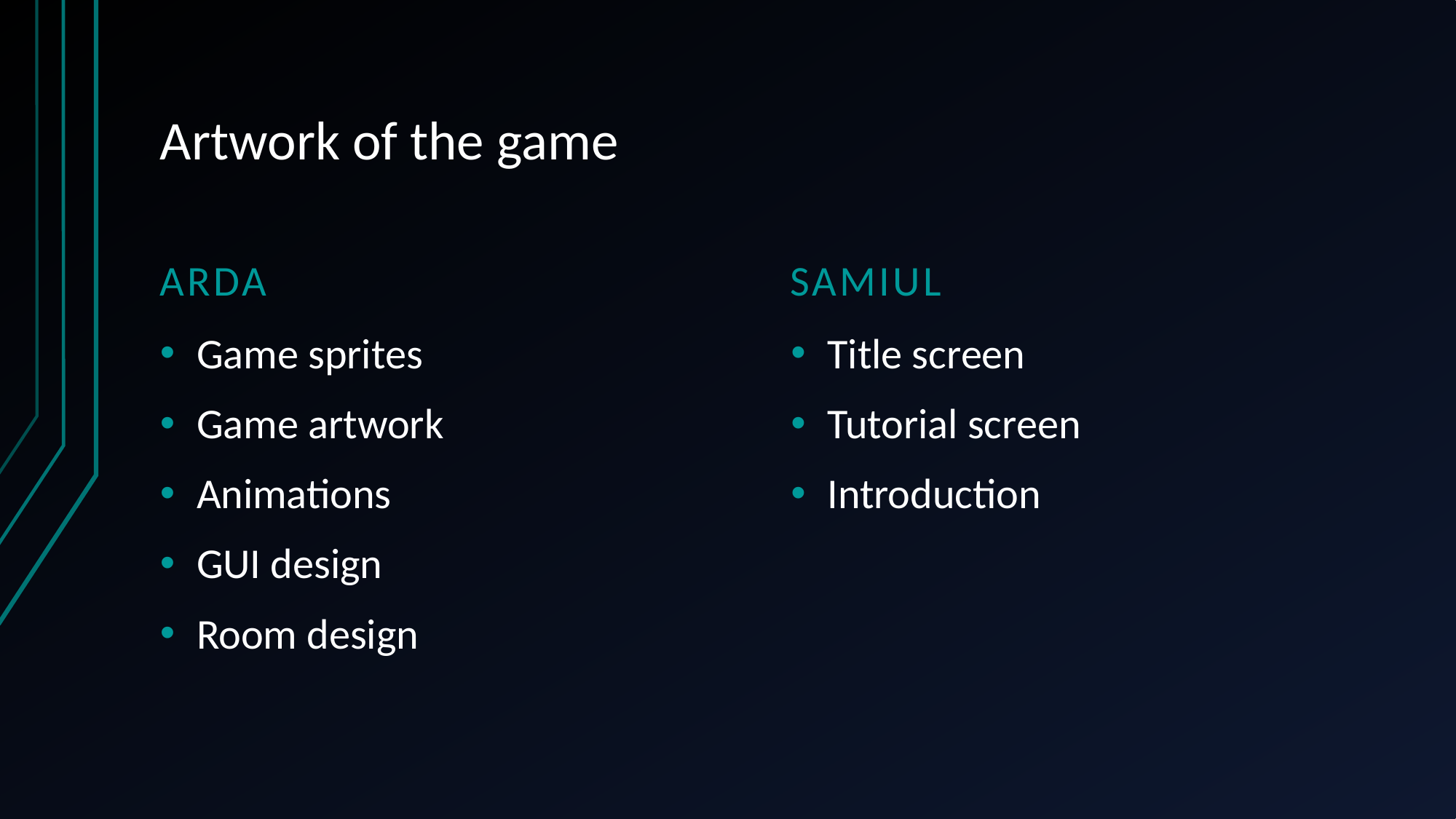

# Artwork of the game
Arda
Samiul
Game sprites
Game artwork
Animations
GUI design
Room design
Title screen
Tutorial screen
Introduction